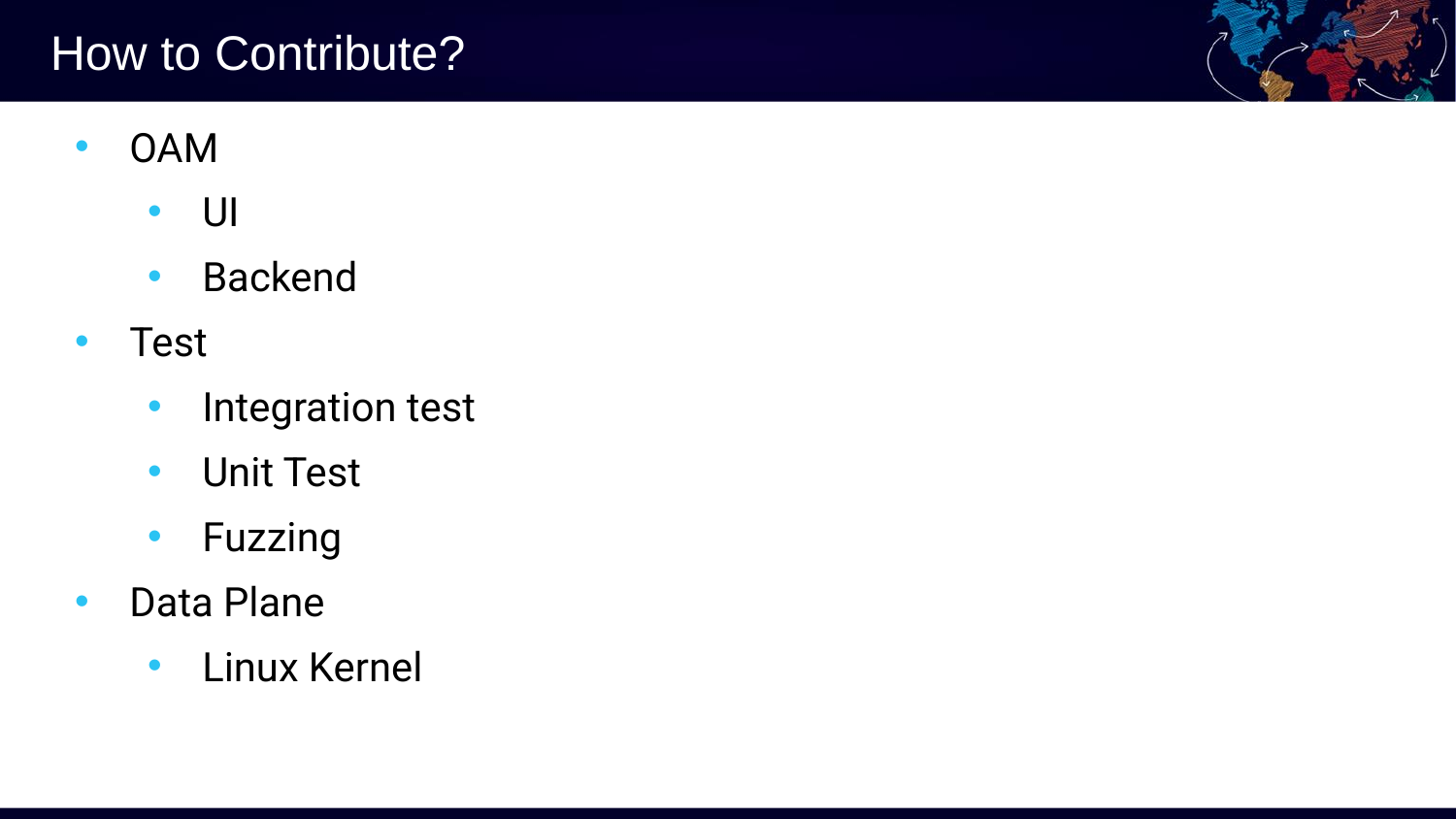

# How to Contribute?
OAM
UI
Backend
Test
Integration test
Unit Test
Fuzzing
Data Plane
Linux Kernel